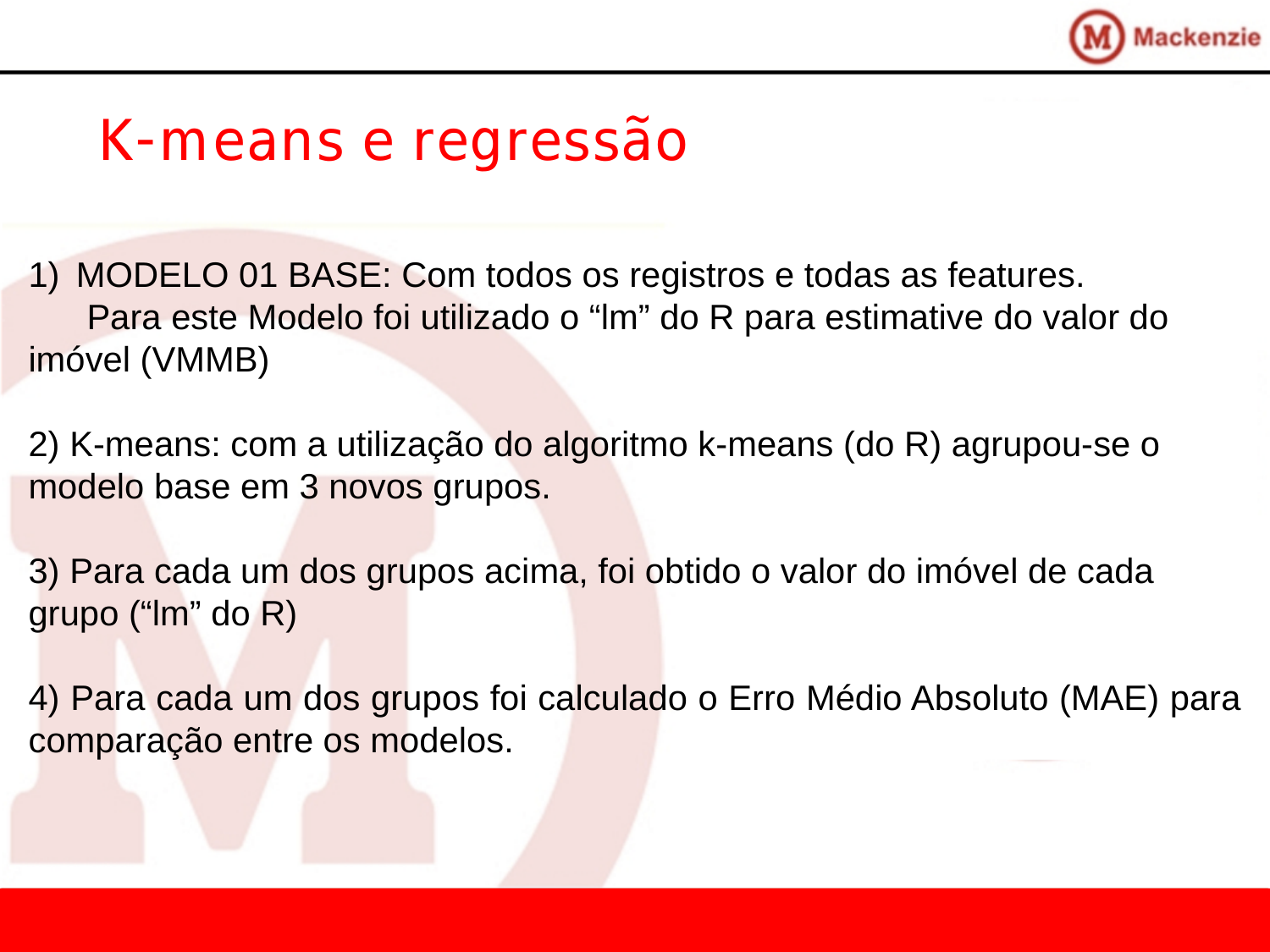

K-means e regressão

MODELO 01 BASE: Com todos os registros e todas as features.
      Para este Modelo foi utilizado o “lm” do R para estimative do valor do imóvel (VMMB)

2) K-means: com a utilização do algoritmo k-means (do R) agrupou-se o modelo base em 3 novos grupos.

3) Para cada um dos grupos acima, foi obtido o valor do imóvel de cada grupo (“lm” do R)

4) Para cada um dos grupos foi calculado o Erro Médio Absoluto (MAE) para comparação entre os modelos.